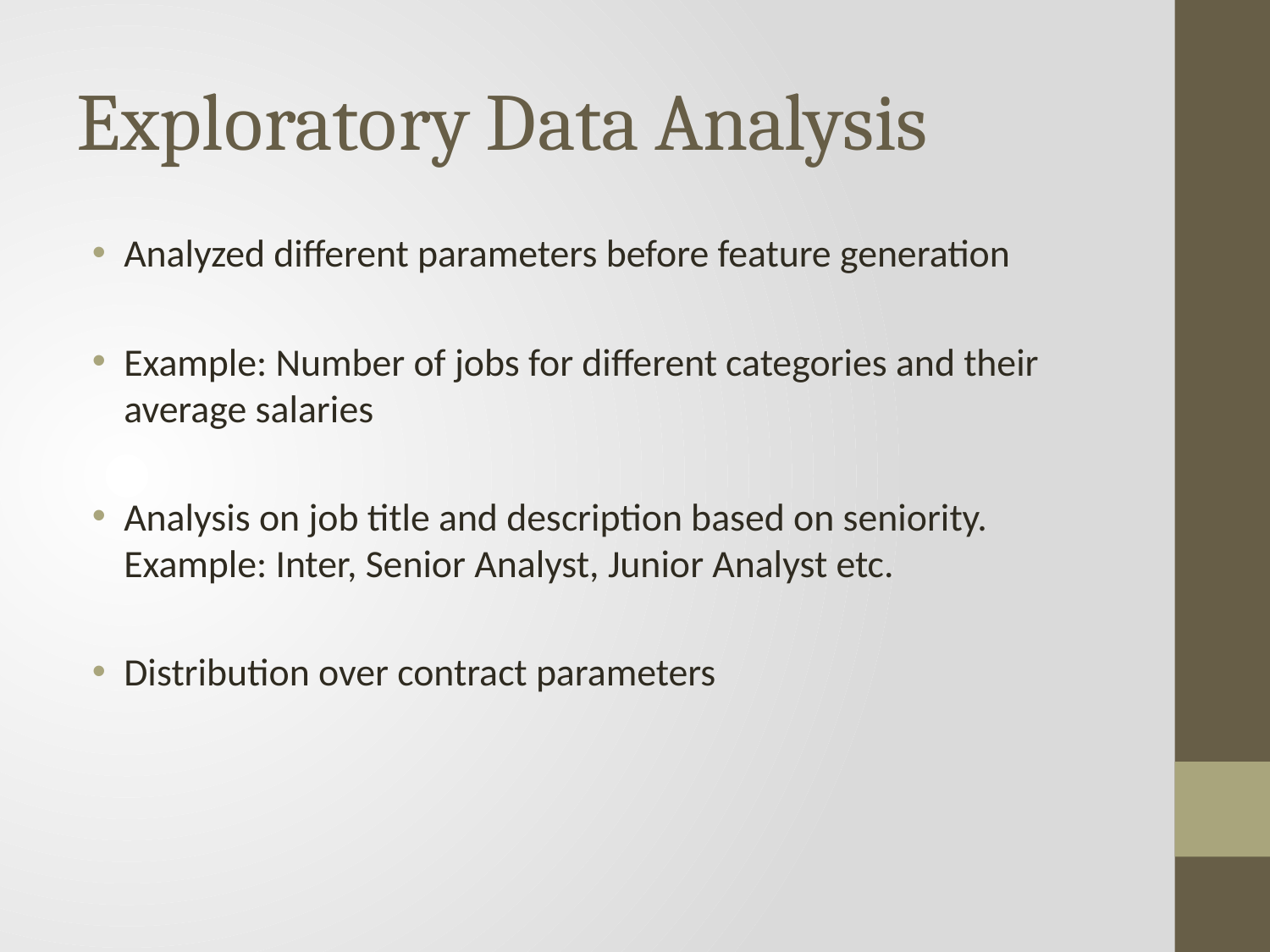

# Exploratory Data Analysis
Analyzed different parameters before feature generation

Example: Number of jobs for different categories and their average salaries

Analysis on job title and description based on seniority. Example: Inter, Senior Analyst, Junior Analyst etc.

Distribution over contract parameters